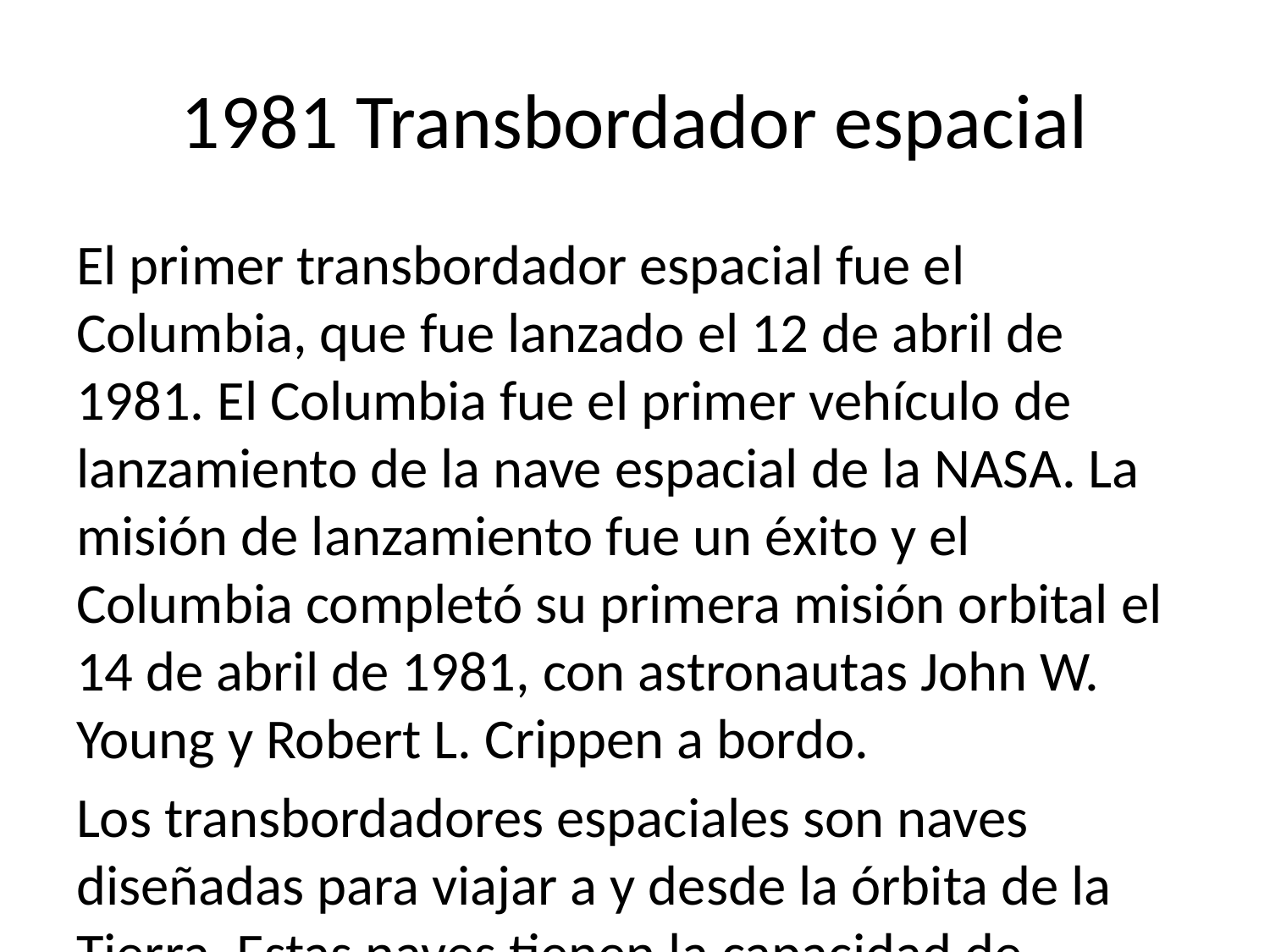

# 1981 Transbordador espacial
El primer transbordador espacial fue el Columbia, que fue lanzado el 12 de abril de 1981. El Columbia fue el primer vehículo de lanzamiento de la nave espacial de la NASA. La misión de lanzamiento fue un éxito y el Columbia completó su primera misión orbital el 14 de abril de 1981, con astronautas John W. Young y Robert L. Crippen a bordo.
Los transbordadores espaciales son naves diseñadas para viajar a y desde la órbita de la Tierra. Estas naves tienen la capacidad de aterrizar y despegar y pueden transportar equipo y personas. Los transbordadores espaciales se usan generalmente para transportar astronautas, equipo científico y suministros.
1981 Papeles autoadhesivos 1982 Tarjeta inteligente